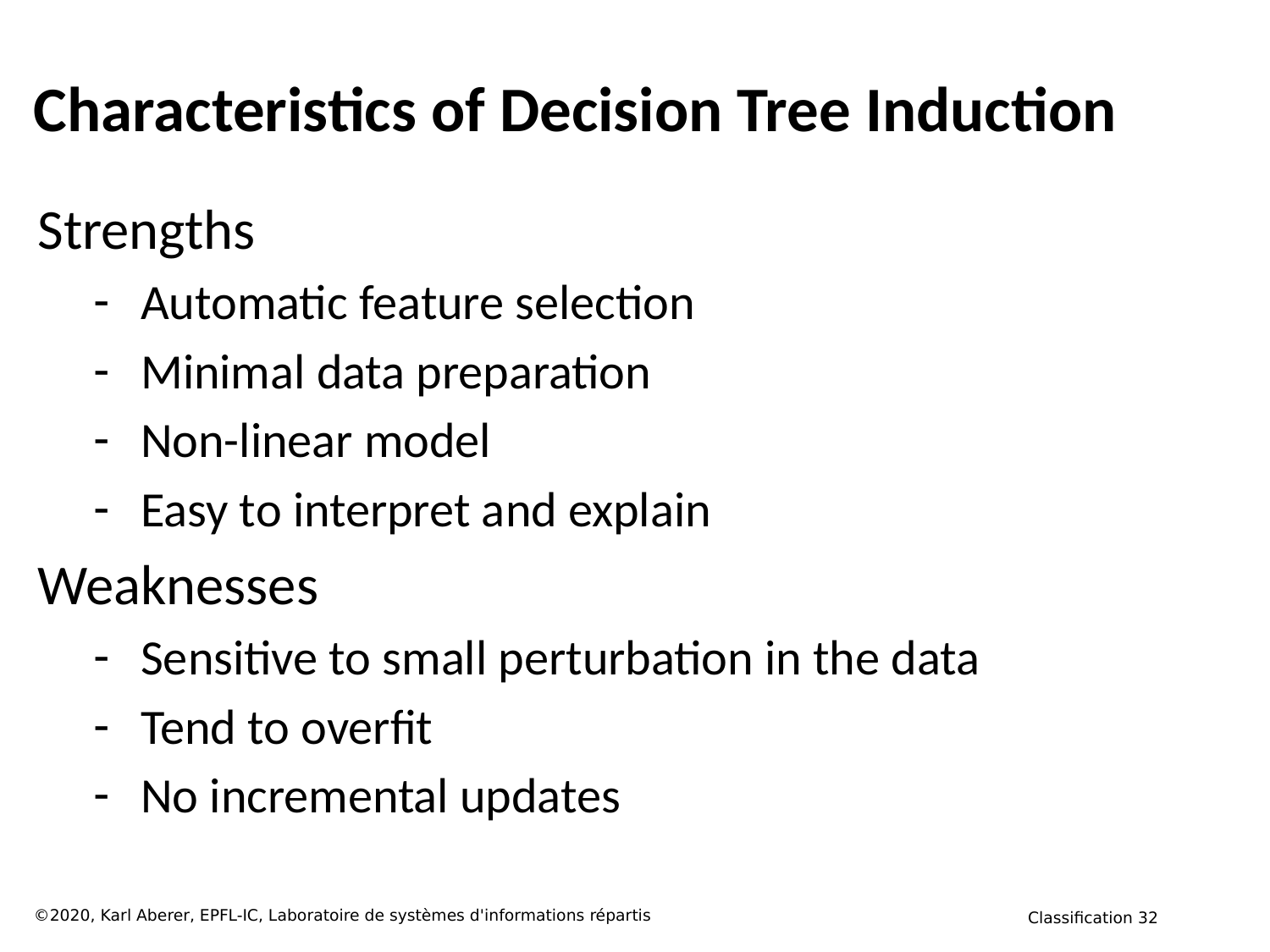

# Characteristics of Decision Tree Induction
Strengths
Automatic feature selection
Minimal data preparation
Non-linear model
Easy to interpret and explain
Weaknesses
Sensitive to small perturbation in the data
Tend to overfit
No incremental updates
©2020, Karl Aberer, EPFL-IC, Laboratoire de systèmes d'informations répartis